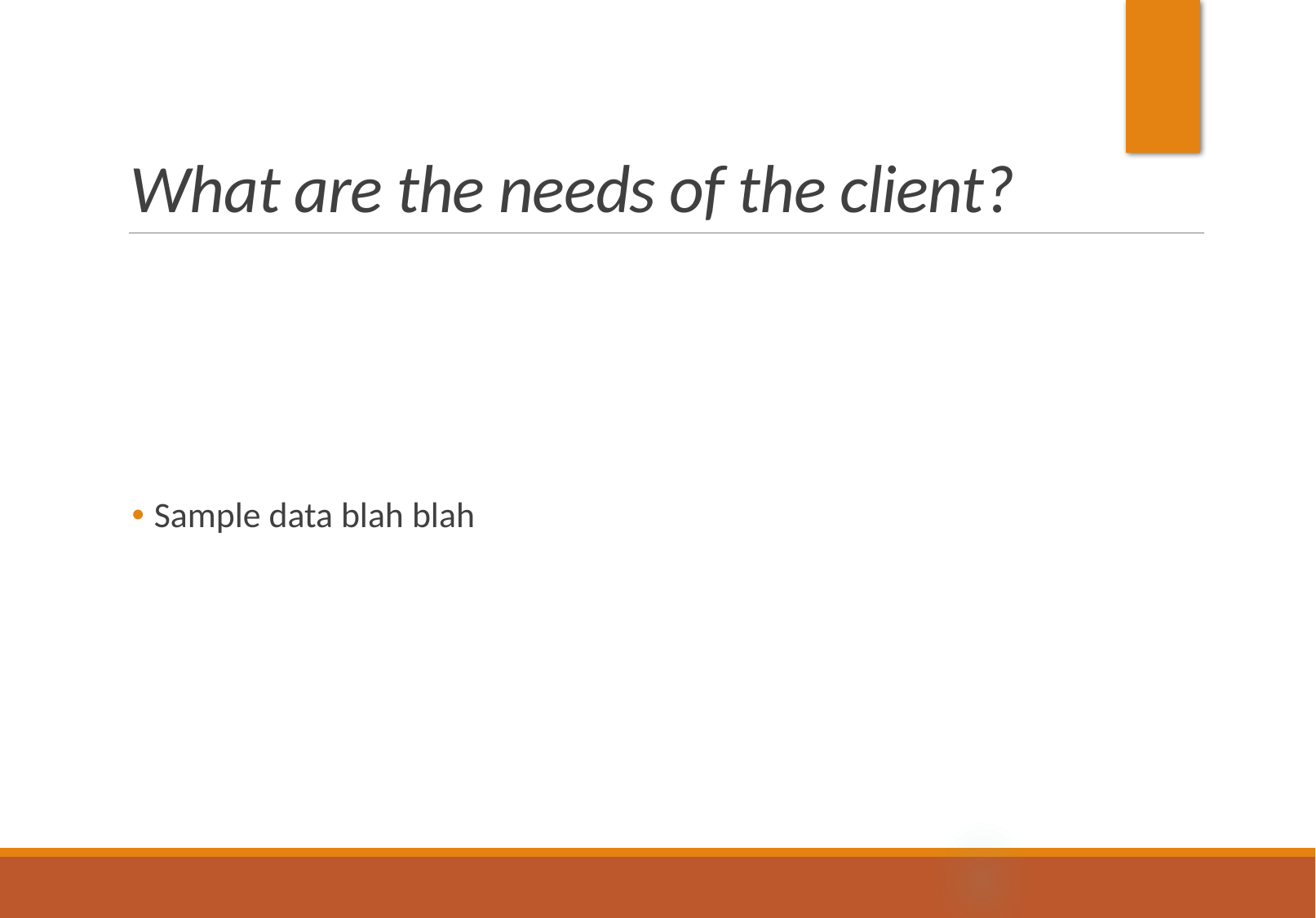

# What are the needs of the client?
Sample data blah blah